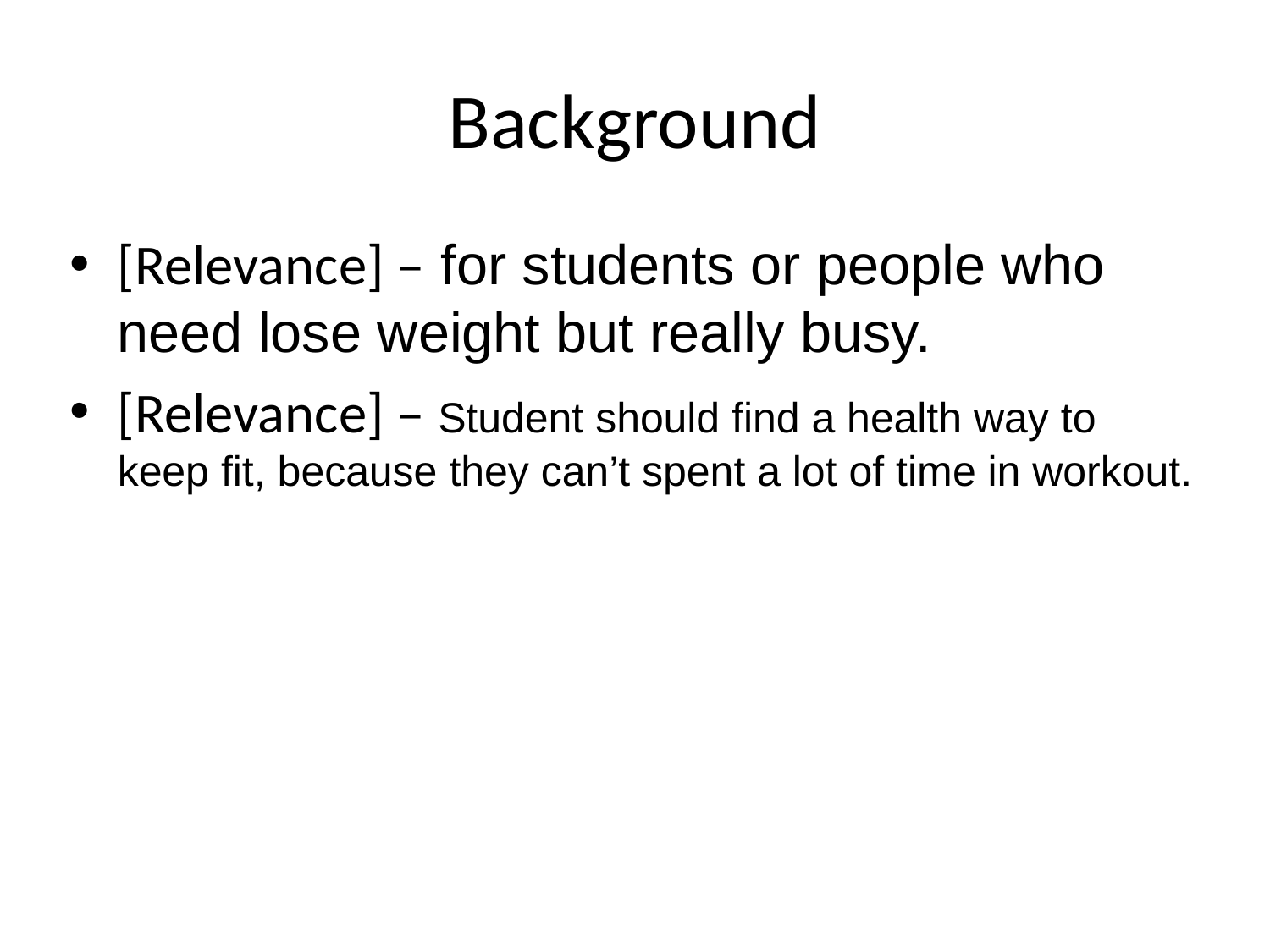

# Background
[Relevance] – for students or people who need lose weight but really busy.
[Relevance] – Student should find a health way to keep fit, because they can’t spent a lot of time in workout.